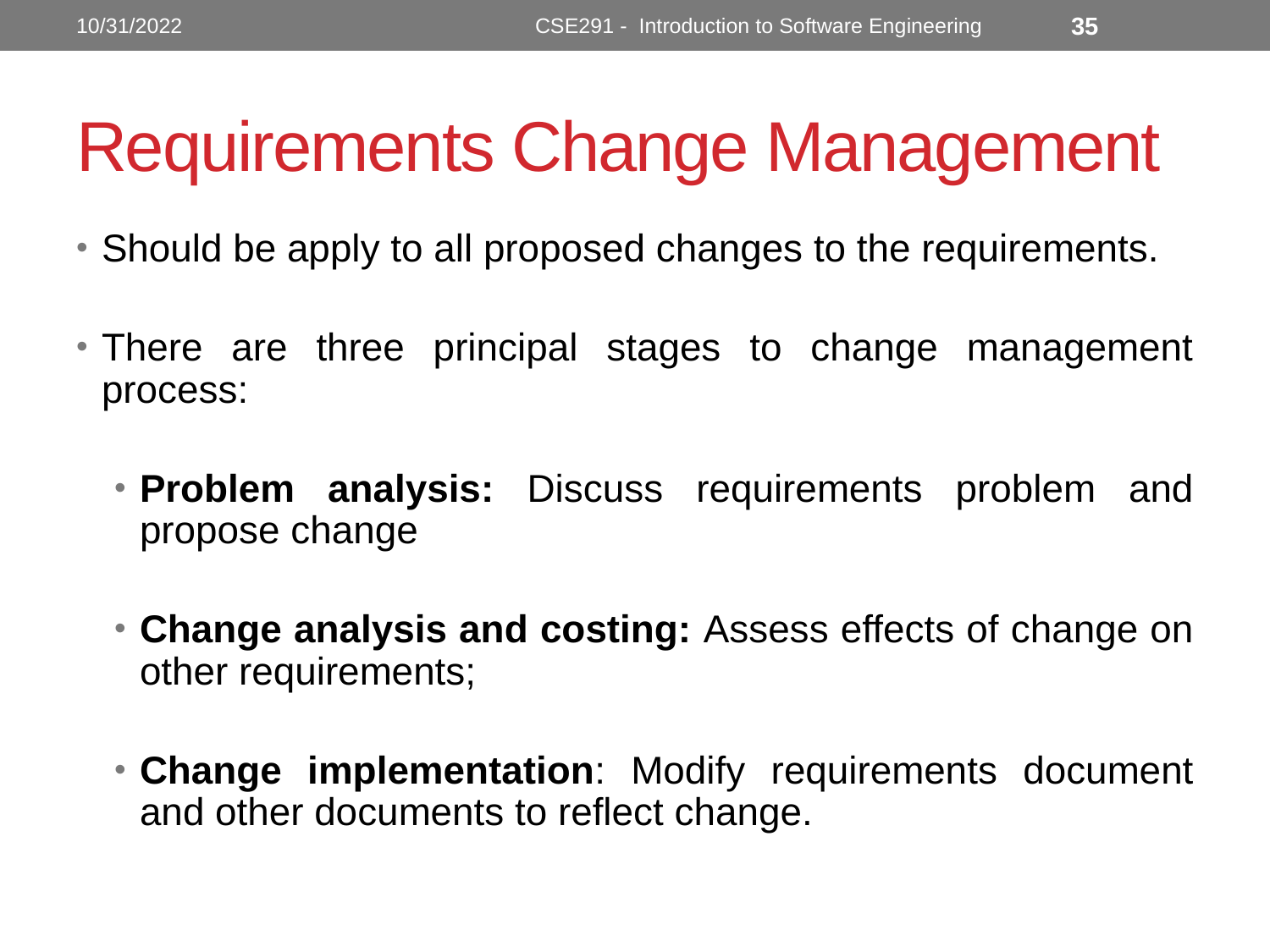

10/31/2022
CSE291 -  Introduction to Software Engineering
35
# Requirements Change Management
Should be apply to all proposed changes to the requirements.

There are three principal stages to change management process:

Problem analysis: Discuss requirements problem and propose change

Change analysis and costing: Assess effects of change on other requirements;

Change implementation: Modify requirements document and other documents to reflect change.